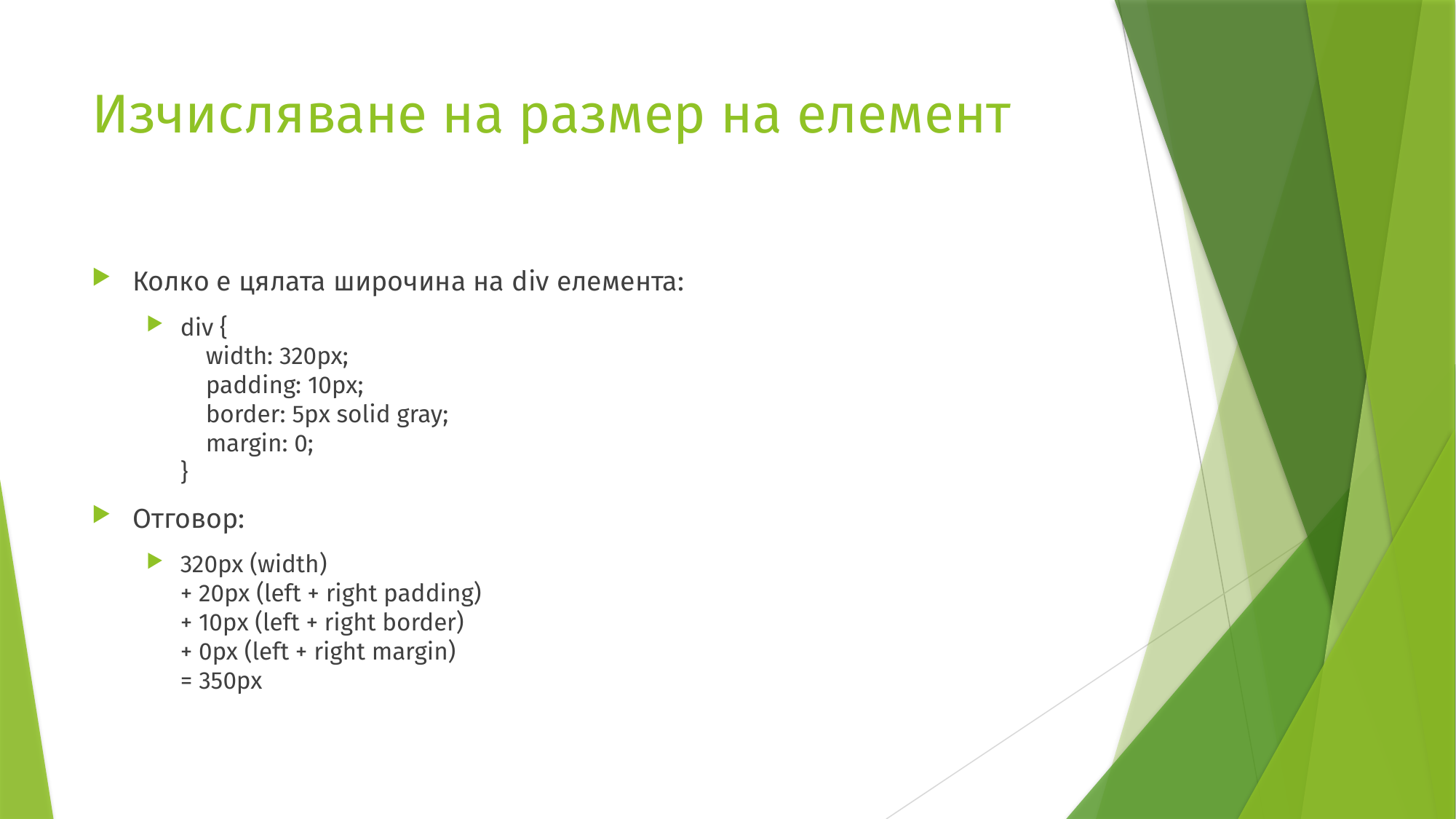

# Изчисляване на размер на елемент
Колко е цялата широчина на div елемента:
div {
    width: 320px;
    padding: 10px;
    border: 5px solid gray;
    margin: 0;
}
Отговор:
320px (width)
+ 20px (left + right padding)
+ 10px (left + right border)
+ 0px (left + right margin)
= 350px